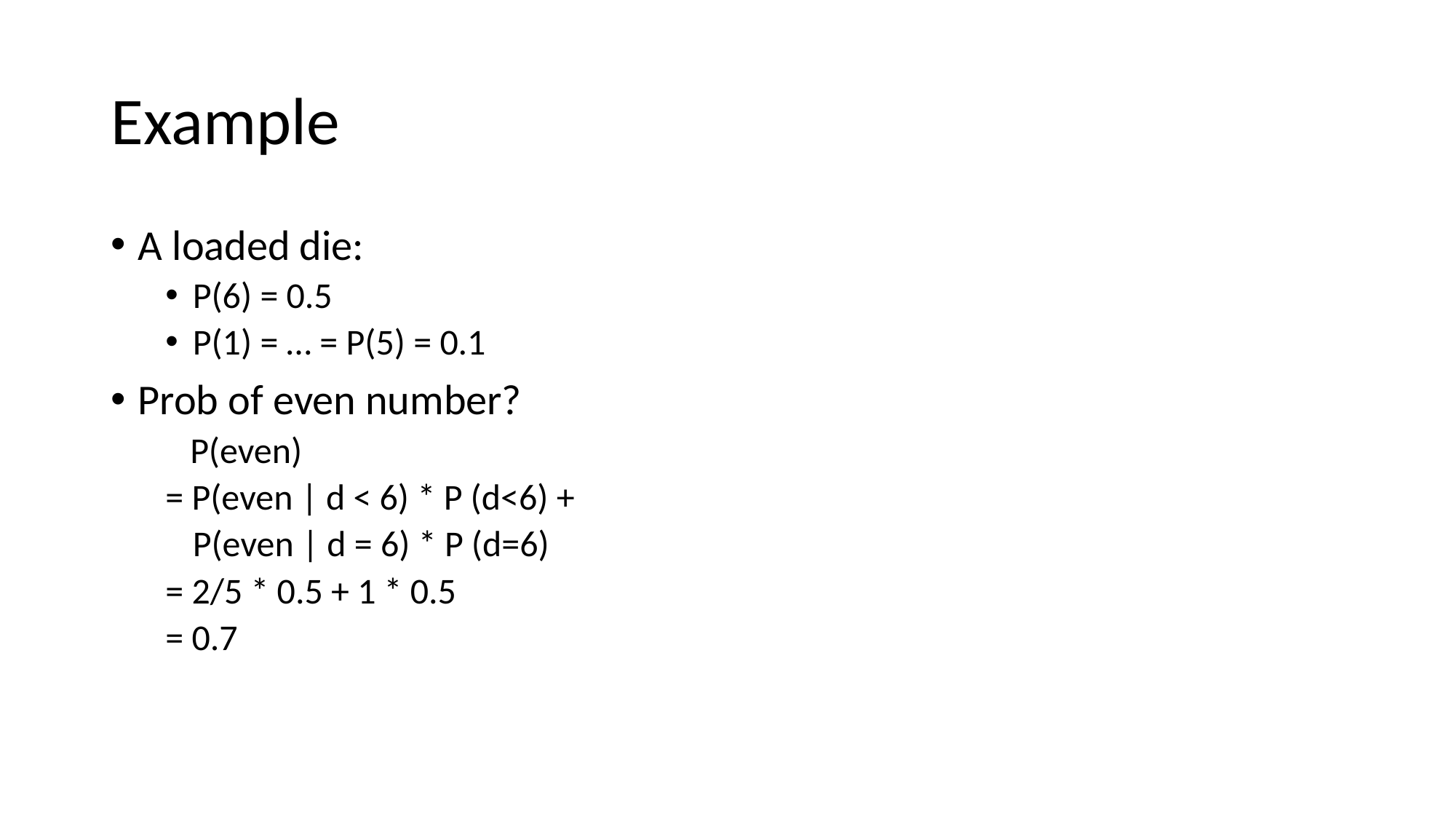

# Example
A loaded die:
P(6) = 0.5
P(1) = … = P(5) = 0.1
Prob of even number?
   P(even)
= P(even | d < 6) * P (d<6) +
	P(even | d = 6) * P (d=6)
= 2/5 * 0.5 + 1 * 0.5
= 0.7